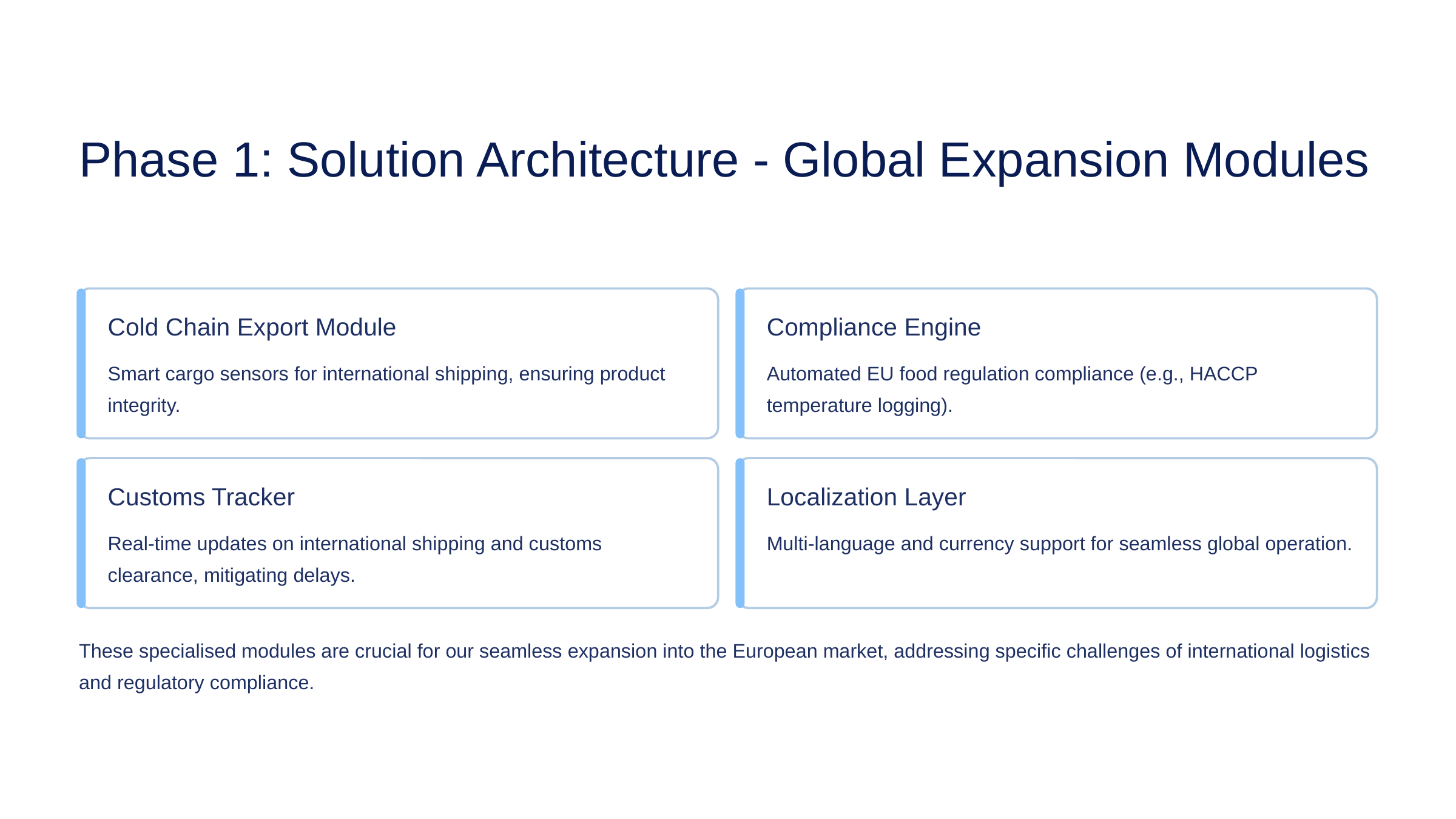

Phase 1: Solution Architecture - Global Expansion Modules

Cold Chain Export Module
Compliance Engine
Smart cargo sensors for international shipping, ensuring product integrity.
Automated EU food regulation compliance (e.g., HACCP temperature logging).

Customs Tracker
Localization Layer
Real-time updates on international shipping and customs clearance, mitigating delays.
Multi-language and currency support for seamless global operation.
These specialised modules are crucial for our seamless expansion into the European market, addressing specific challenges of international logistics and regulatory compliance.